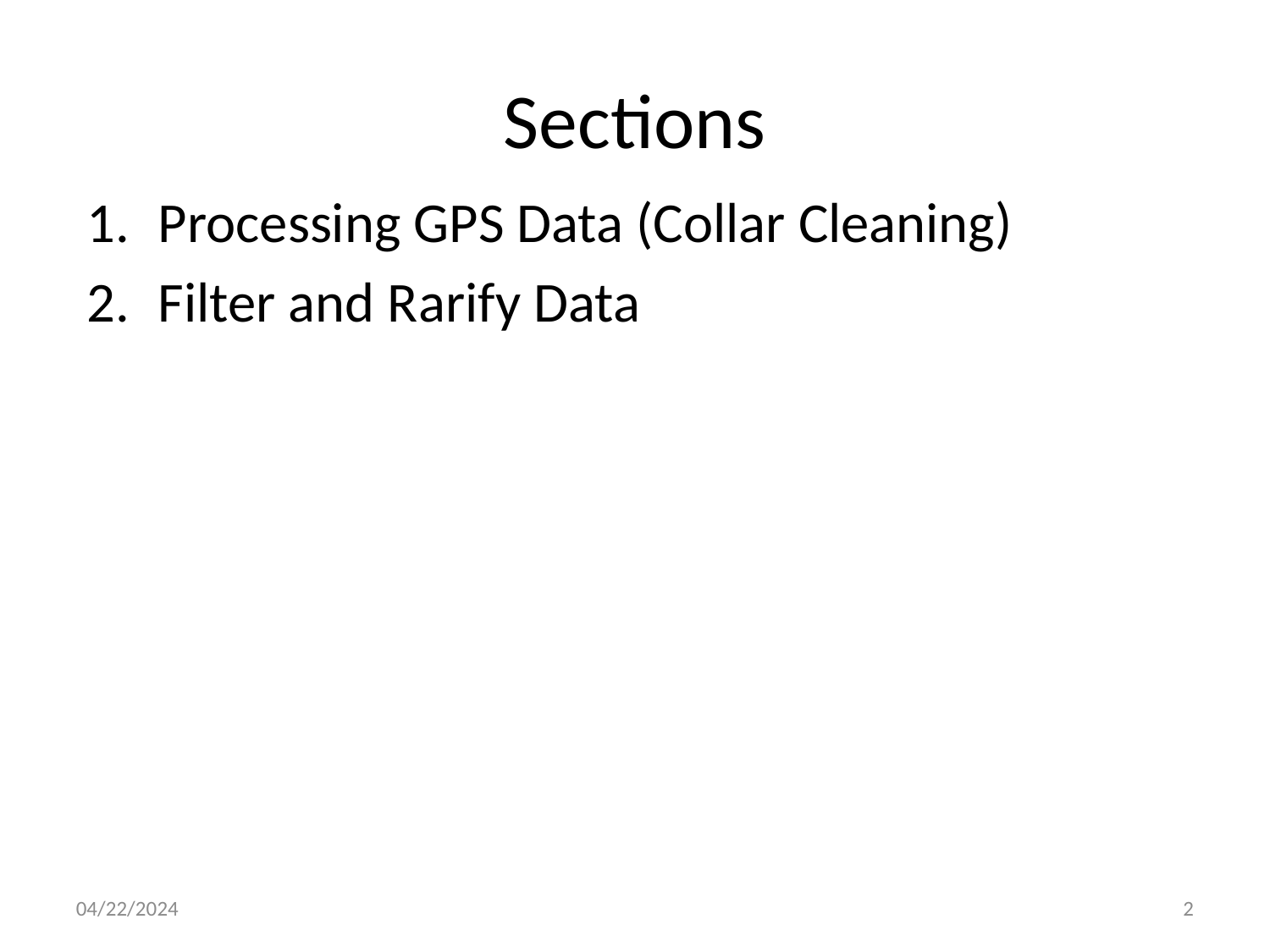

# Sections
Processing GPS Data (Collar Cleaning)
Filter and Rarify Data

04/22/2024

2